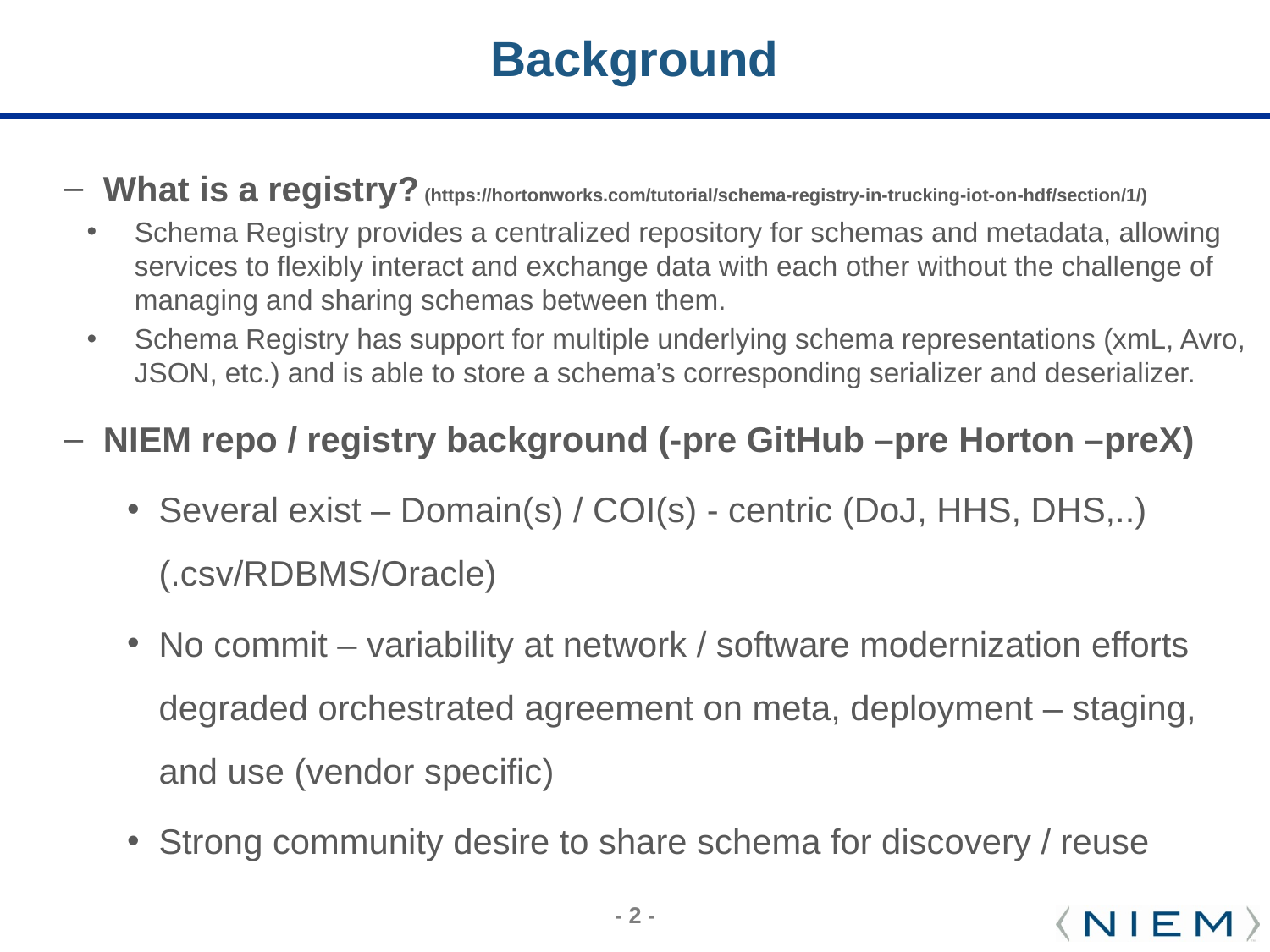

# Background
What is a registry? (https://hortonworks.com/tutorial/schema-registry-in-trucking-iot-on-hdf/section/1/)
Schema Registry provides a centralized repository for schemas and metadata, allowing services to flexibly interact and exchange data with each other without the challenge of managing and sharing schemas between them.
Schema Registry has support for multiple underlying schema representations (xmL, Avro, JSON, etc.) and is able to store a schema’s corresponding serializer and deserializer.
NIEM repo / registry background (-pre GitHub –pre Horton –preX)
Several exist – Domain(s) / COI(s) - centric (DoJ, HHS, DHS,..) (.csv/RDBMS/Oracle)
No commit – variability at network / software modernization efforts degraded orchestrated agreement on meta, deployment – staging, and use (vendor specific)
Strong community desire to share schema for discovery / reuse